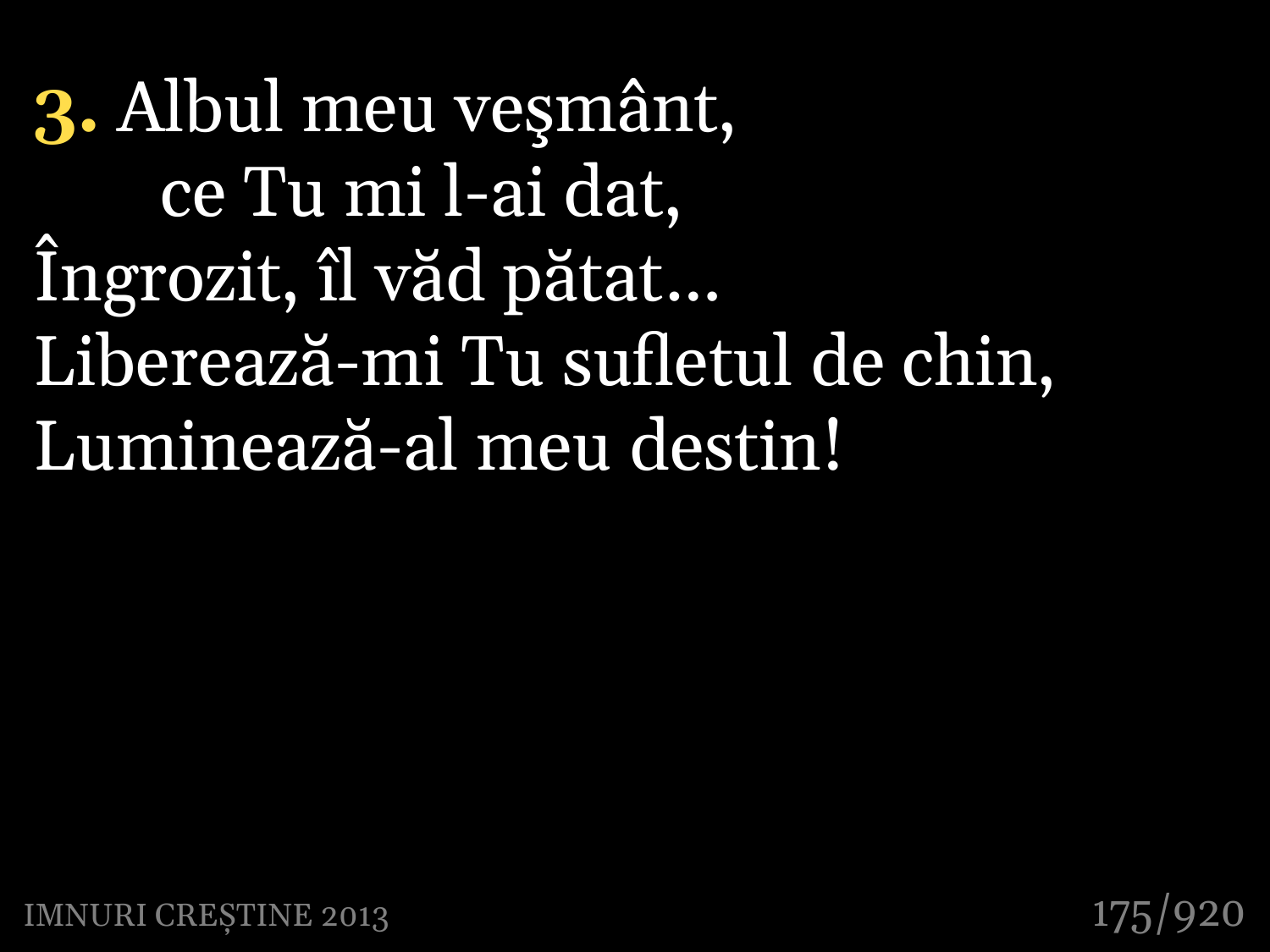

3. Albul meu veşmânt,
	ce Tu mi l-ai dat,
Îngrozit, îl văd pătat…
Liberează-mi Tu sufletul de chin,
Luminează-al meu destin!
175/920
IMNURI CREȘTINE 2013